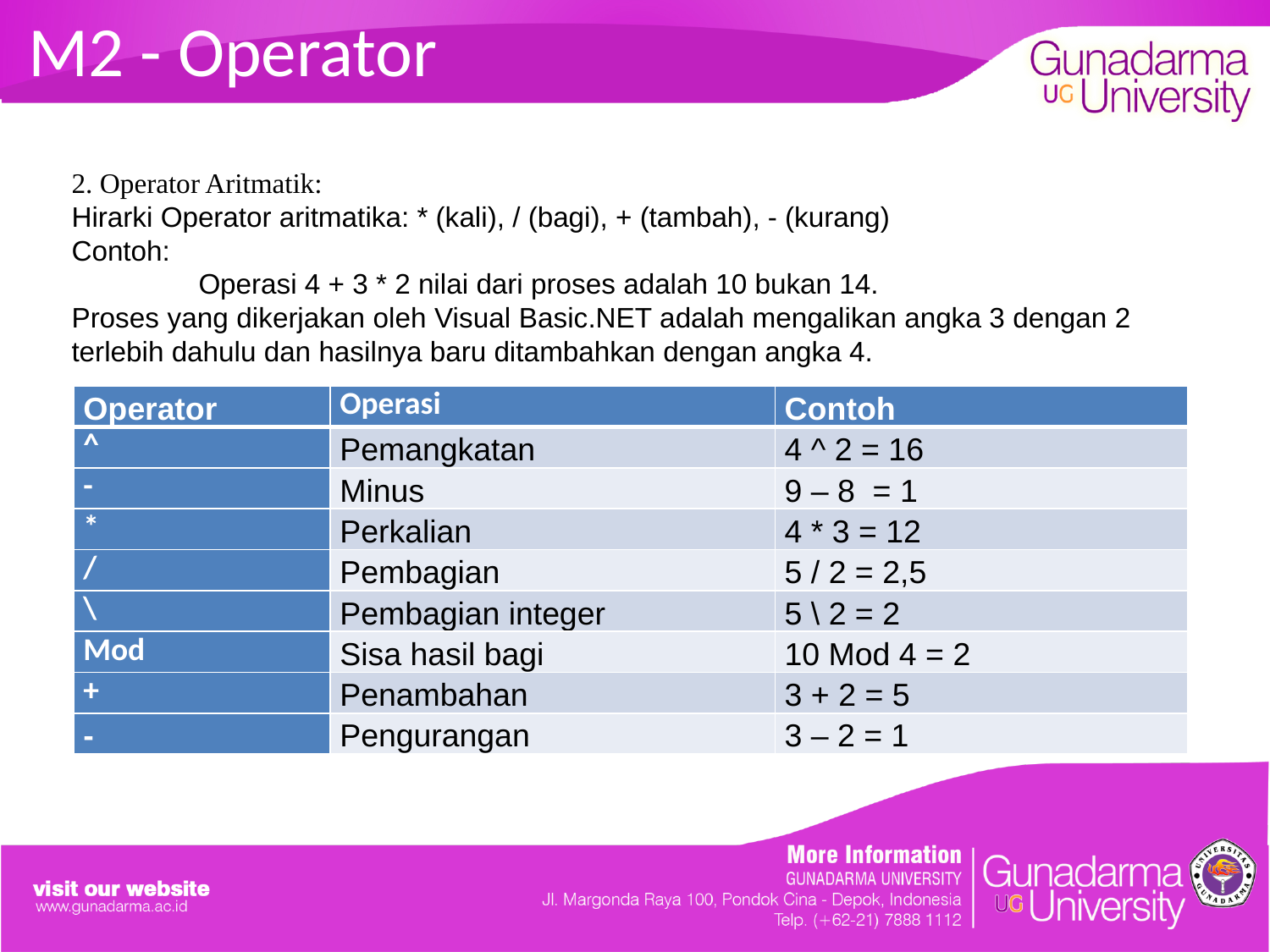

# M2 - Operator
2. Operator Aritmatik:
Hirarki Operator aritmatika: * (kali), / (bagi), + (tambah), - (kurang)
Contoh:
	Operasi 4 + 3 * 2 nilai dari proses adalah 10 bukan 14.
Proses yang dikerjakan oleh Visual Basic.NET adalah mengalikan angka 3 dengan 2 terlebih dahulu dan hasilnya baru ditambahkan dengan angka 4.
| Operator | Operasi | Contoh |
| --- | --- | --- |
| ^ | Pemangkatan | 4 ^ 2 = 16 |
| - | Minus | 9 – 8 = 1 |
| \* | Perkalian | 4 \* 3 = 12 |
| / | Pembagian | 5 / 2 = 2,5 |
| \ | Pembagian integer | 5 \ 2 = 2 |
| Mod | Sisa hasil bagi | 10 Mod 4 = 2 |
| + | Penambahan | 3 + 2 = 5 |
| - | Pengurangan | 3 – 2 = 1 |